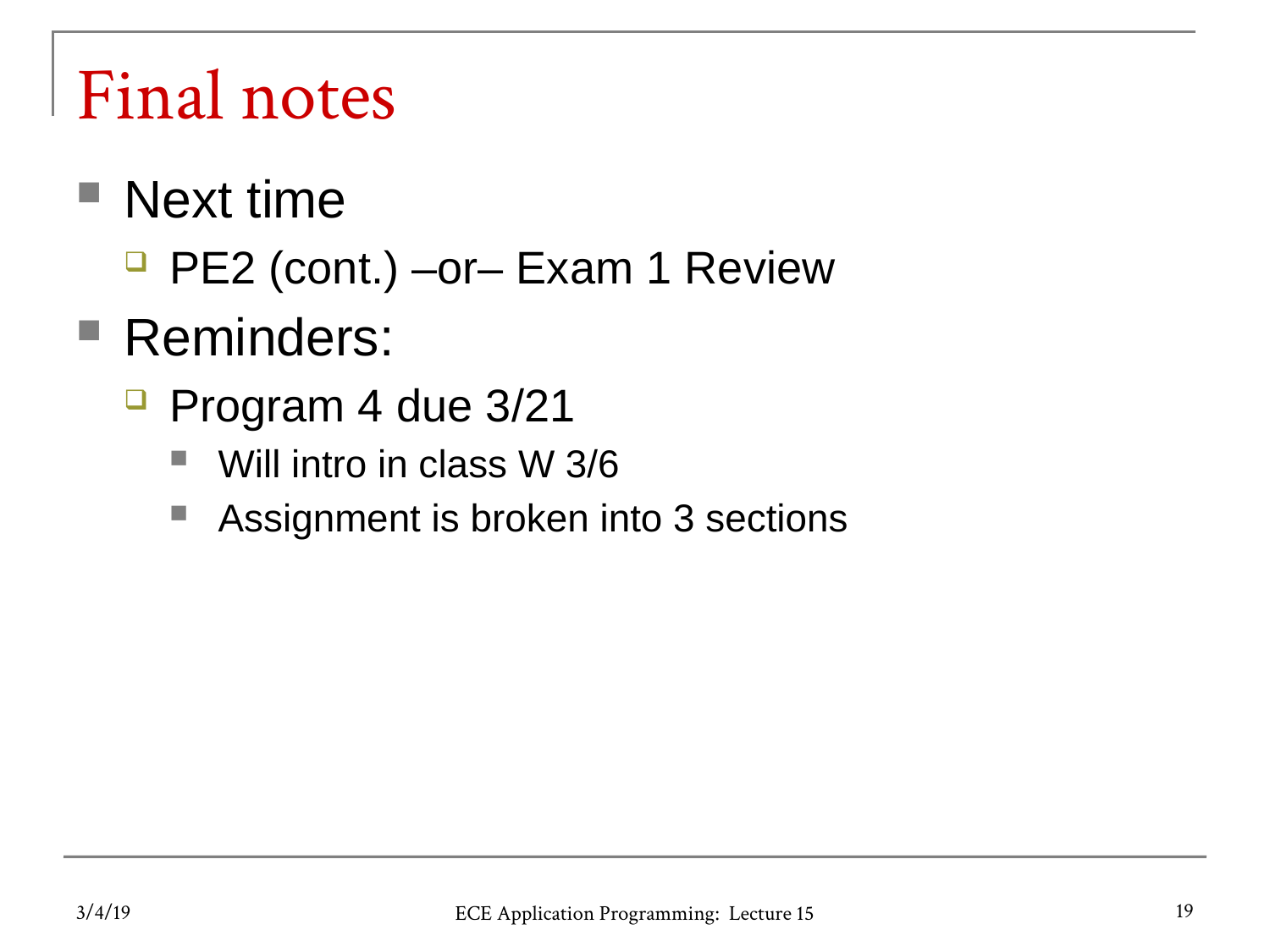

# Final notes
Next time
PE2 (cont.) –or– Exam 1 Review
Reminders:
Program 4 due 3/21
Will intro in class W 3/6
Assignment is broken into 3 sections

3/4/19
19
ECE Application Programming:  Lecture 15